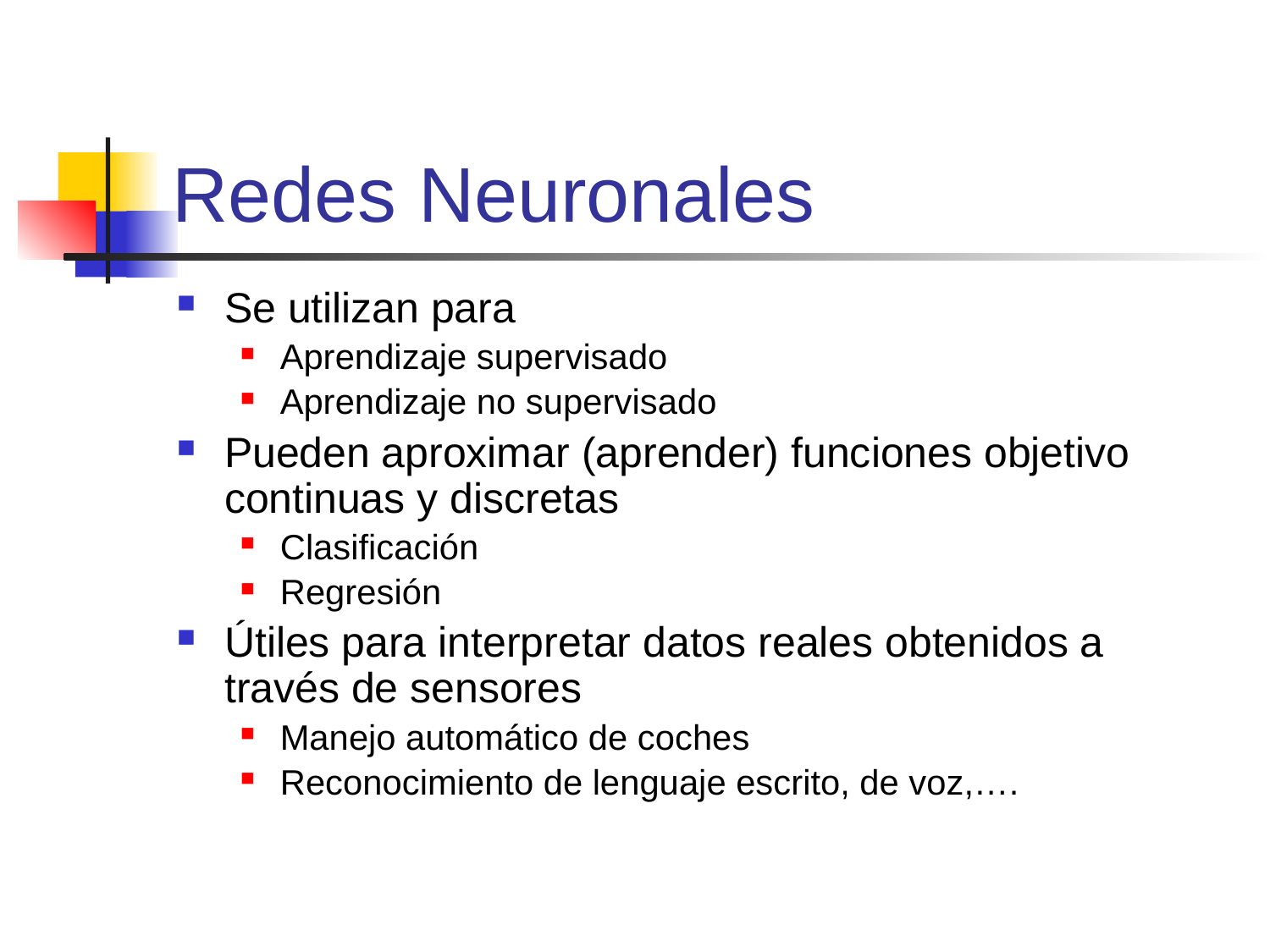

# Redes Neuronales
Se utilizan para
Aprendizaje supervisado
Aprendizaje no supervisado
Pueden aproximar (aprender) funciones objetivo continuas y discretas
Clasificación
Regresión
Útiles para interpretar datos reales obtenidos a través de sensores
Manejo automático de coches
Reconocimiento de lenguaje escrito, de voz,….